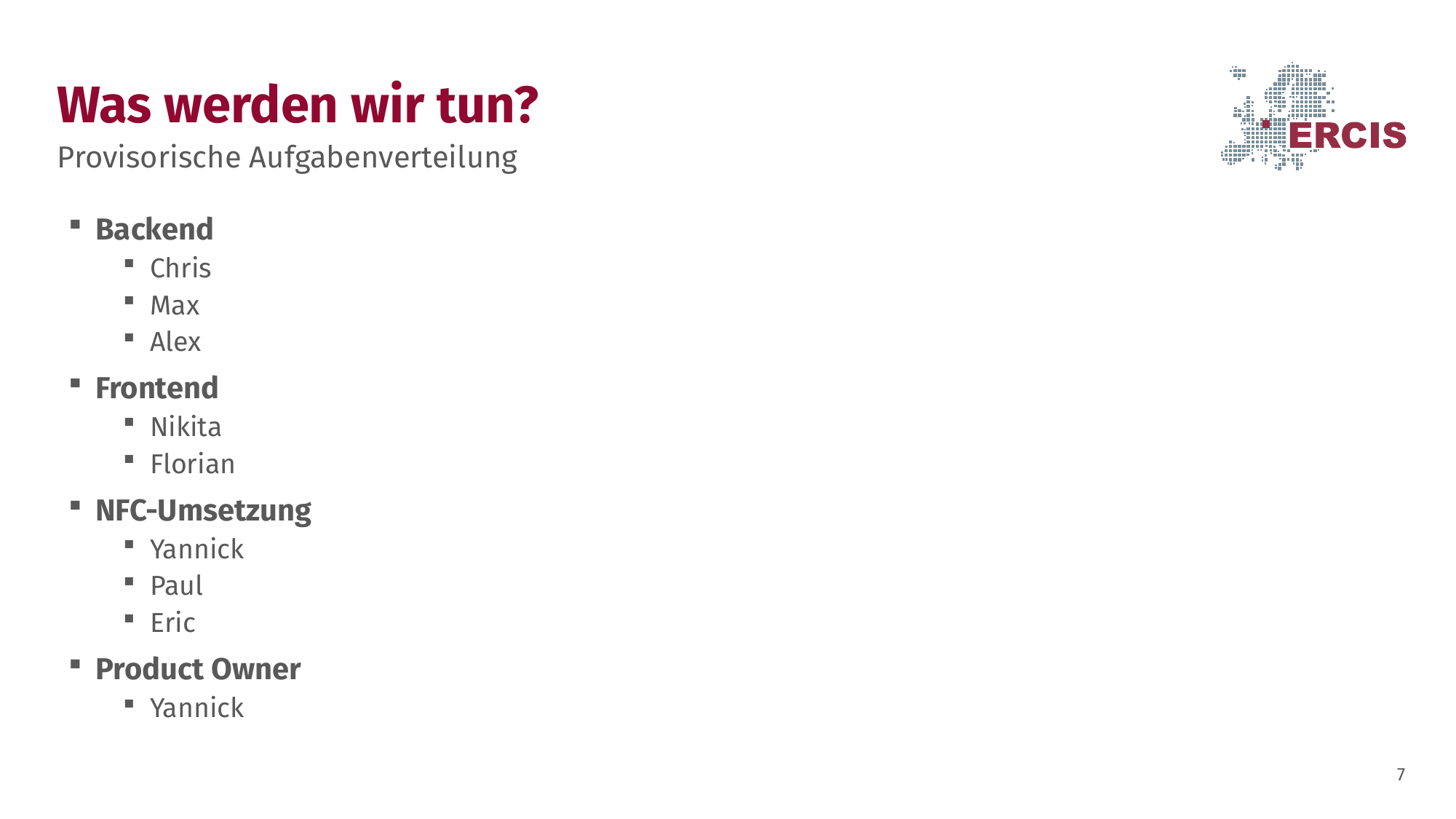

# Was werden wir tun?
Provisorische Aufgabenverteilung
Backend
Chris
Max
Alex
Frontend
Nikita
Florian
NFC-Umsetzung
Yannick
Paul
Eric
Product Owner
Yannick

7